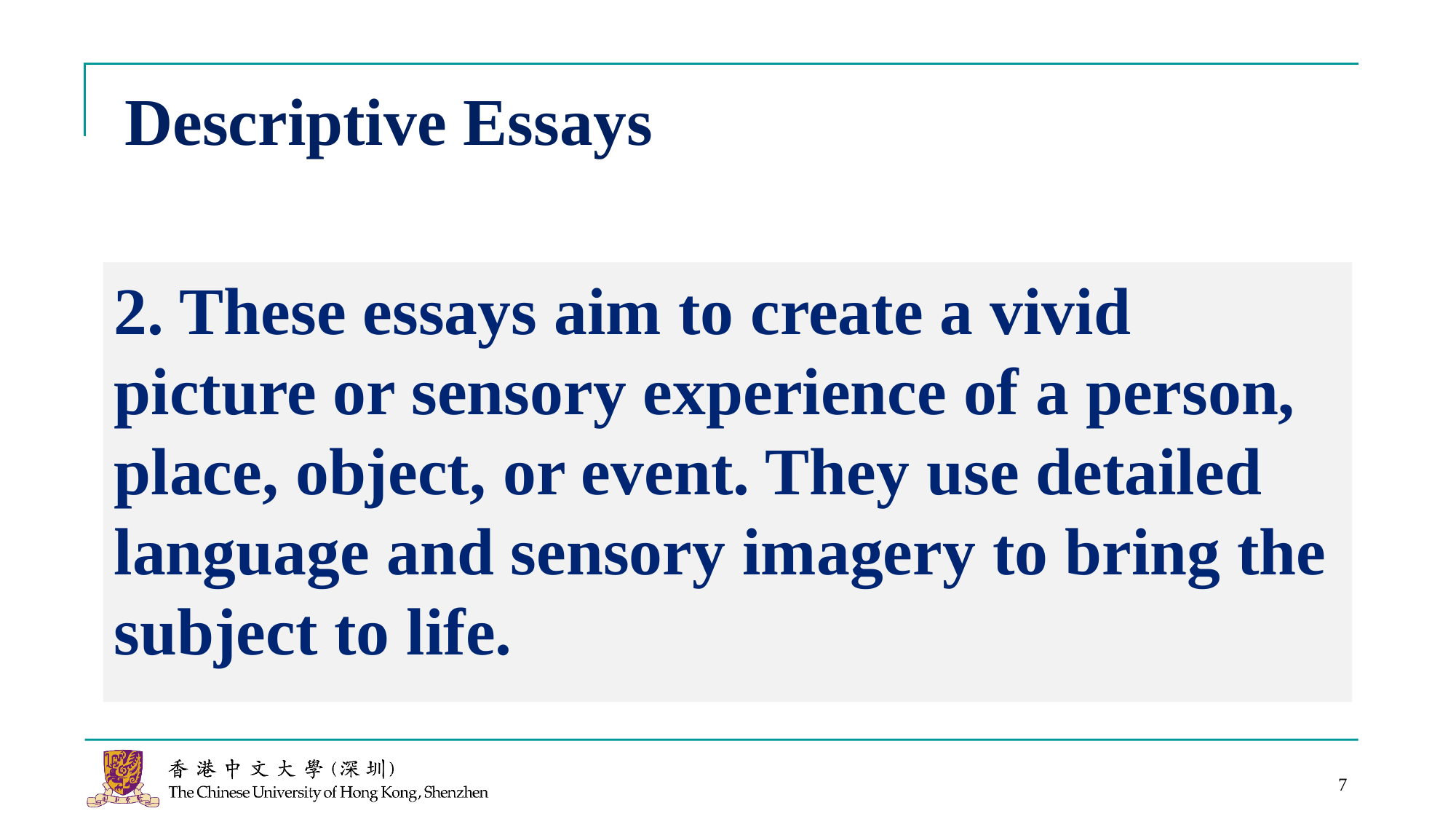

# Descriptive Essays
2. These essays aim to create a vivid picture or sensory experience of a person, place, object, or event. They use detailed language and sensory imagery to bring the subject to life.
7